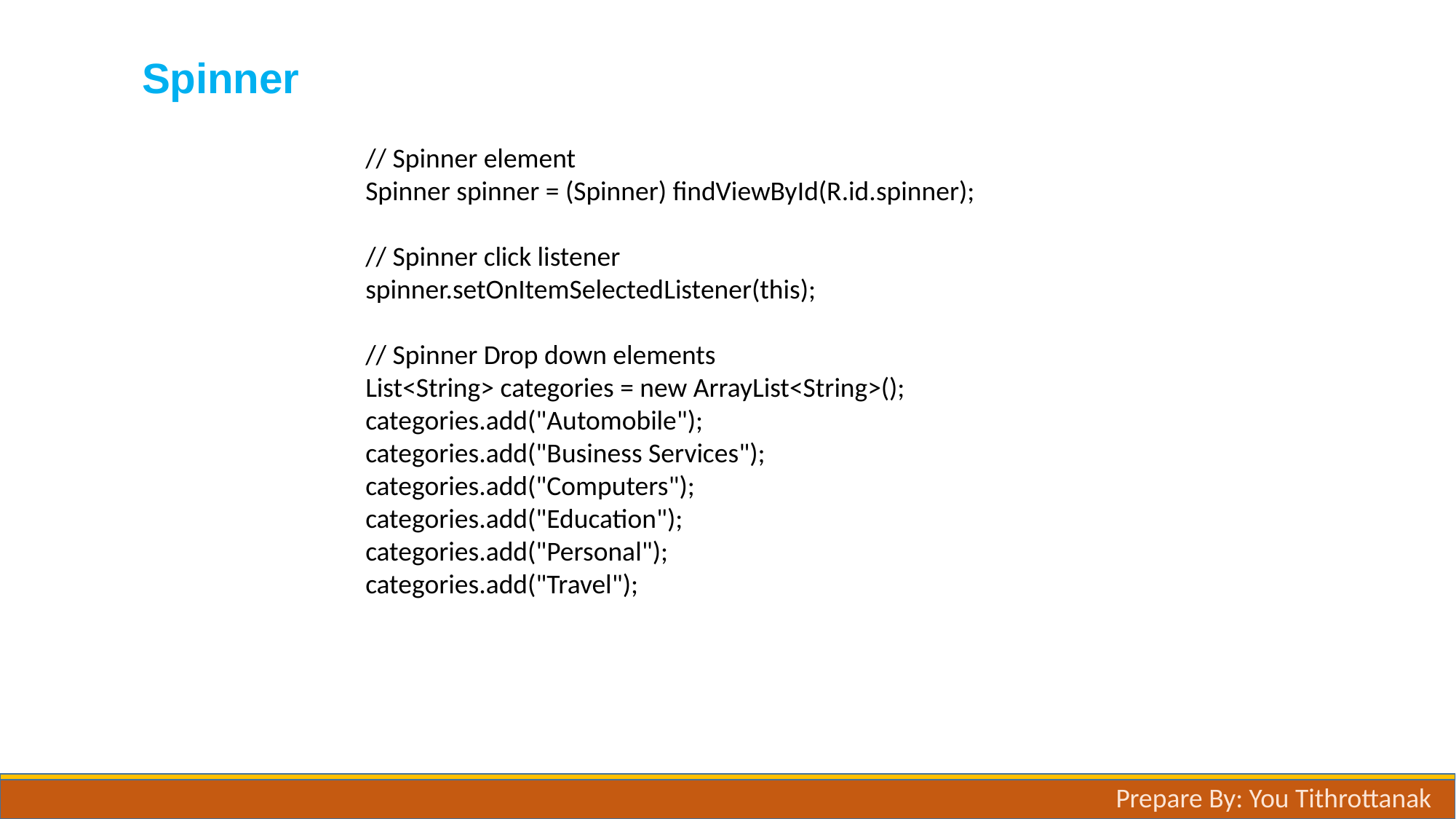

# Spinner

      // Spinner element
      Spinner spinner = (Spinner) findViewById(R.id.spinner);

      // Spinner click listener
      spinner.setOnItemSelectedListener(this);

      // Spinner Drop down elements
      List<String> categories = new ArrayList<String>();
      categories.add("Automobile");
      categories.add("Business Services");
      categories.add("Computers");
      categories.add("Education");
      categories.add("Personal");
      categories.add("Travel");

Prepare By: You Tithrottanak